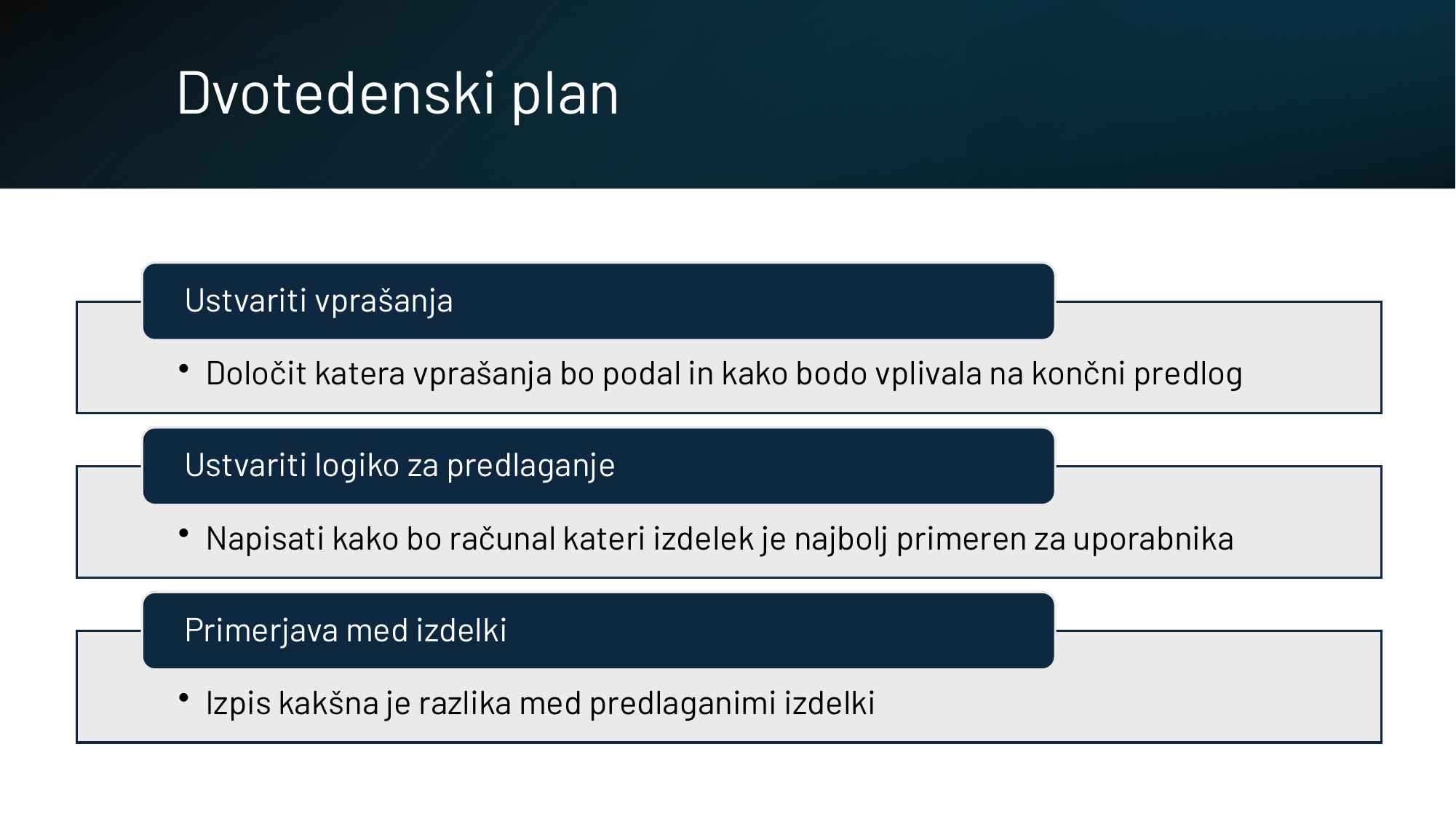

# Dvotedenski plan
Določit katera vprašanja bo podal in kako bodo vplivala na končni predlog
Ustvariti vprašanja
Napisati kako bo računal kateri izdelek je najbolj primeren za uporabnika
Ustvariti logiko za predlaganje
Izpis kakšna je razlika med predlaganimi izdelki
Primerjava med izdelki